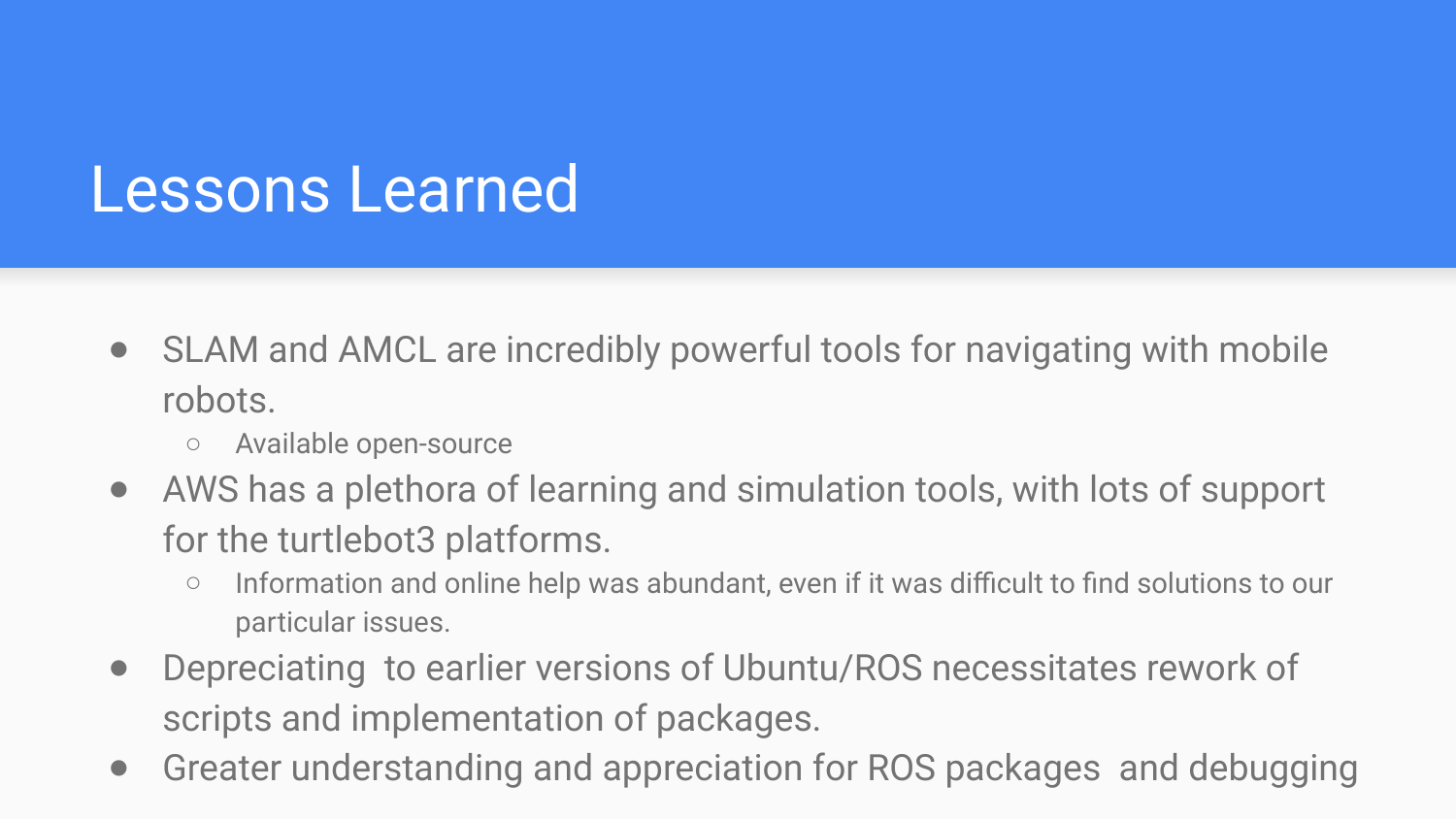

# Lessons Learned
SLAM and AMCL are incredibly powerful tools for navigating with mobile robots.
Available open-source
AWS has a plethora of learning and simulation tools, with lots of support for the turtlebot3 platforms.
Information and online help was abundant, even if it was difficult to find solutions to our particular issues.
Depreciating  to earlier versions of Ubuntu/ROS necessitates rework of scripts and implementation of packages.
Greater understanding and appreciation for ROS packages  and debugging